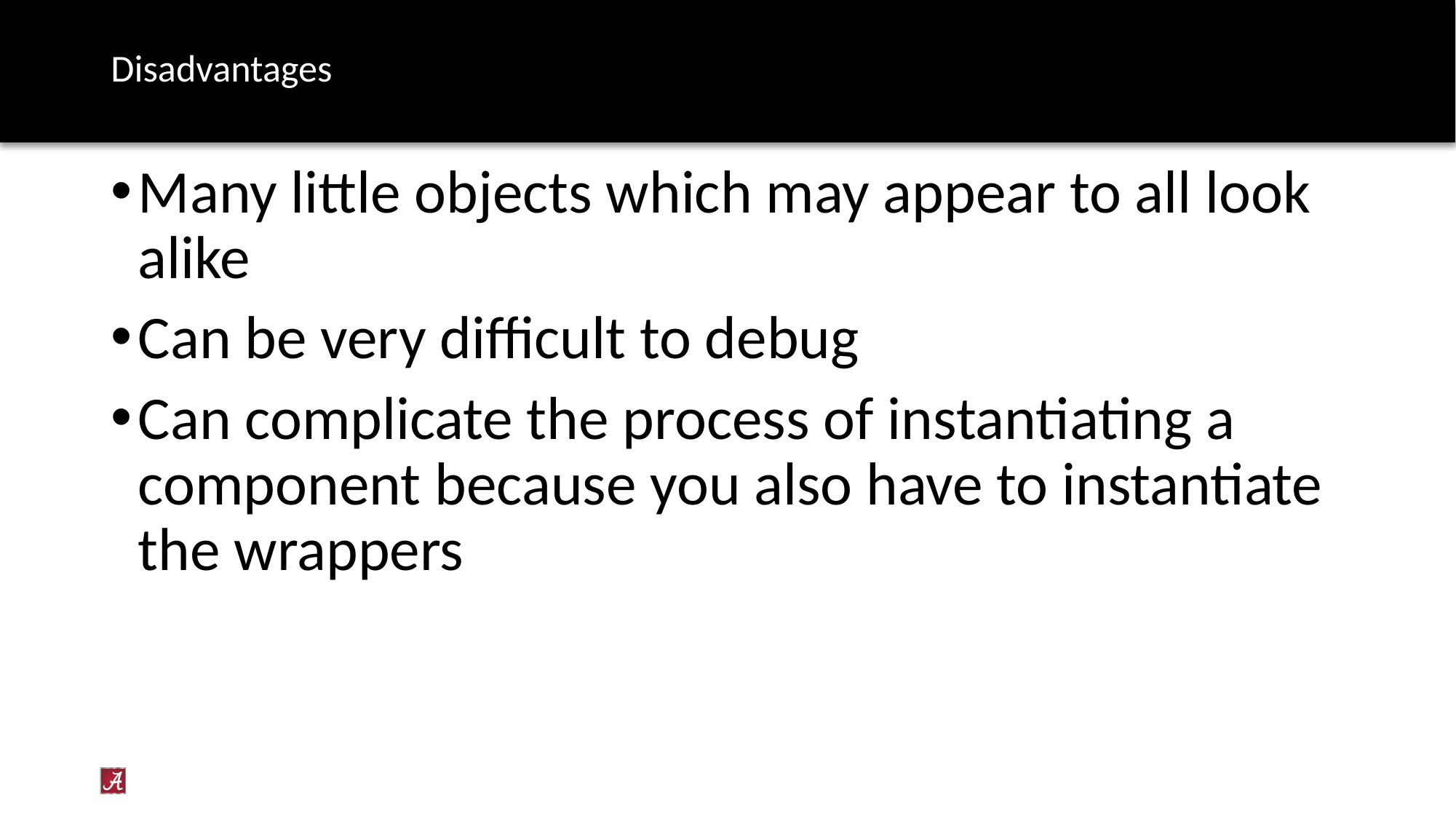

# Disadvantages
Many little objects which may appear to all look alike
Can be very difficult to debug
Can complicate the process of instantiating a component because you also have to instantiate the wrappers